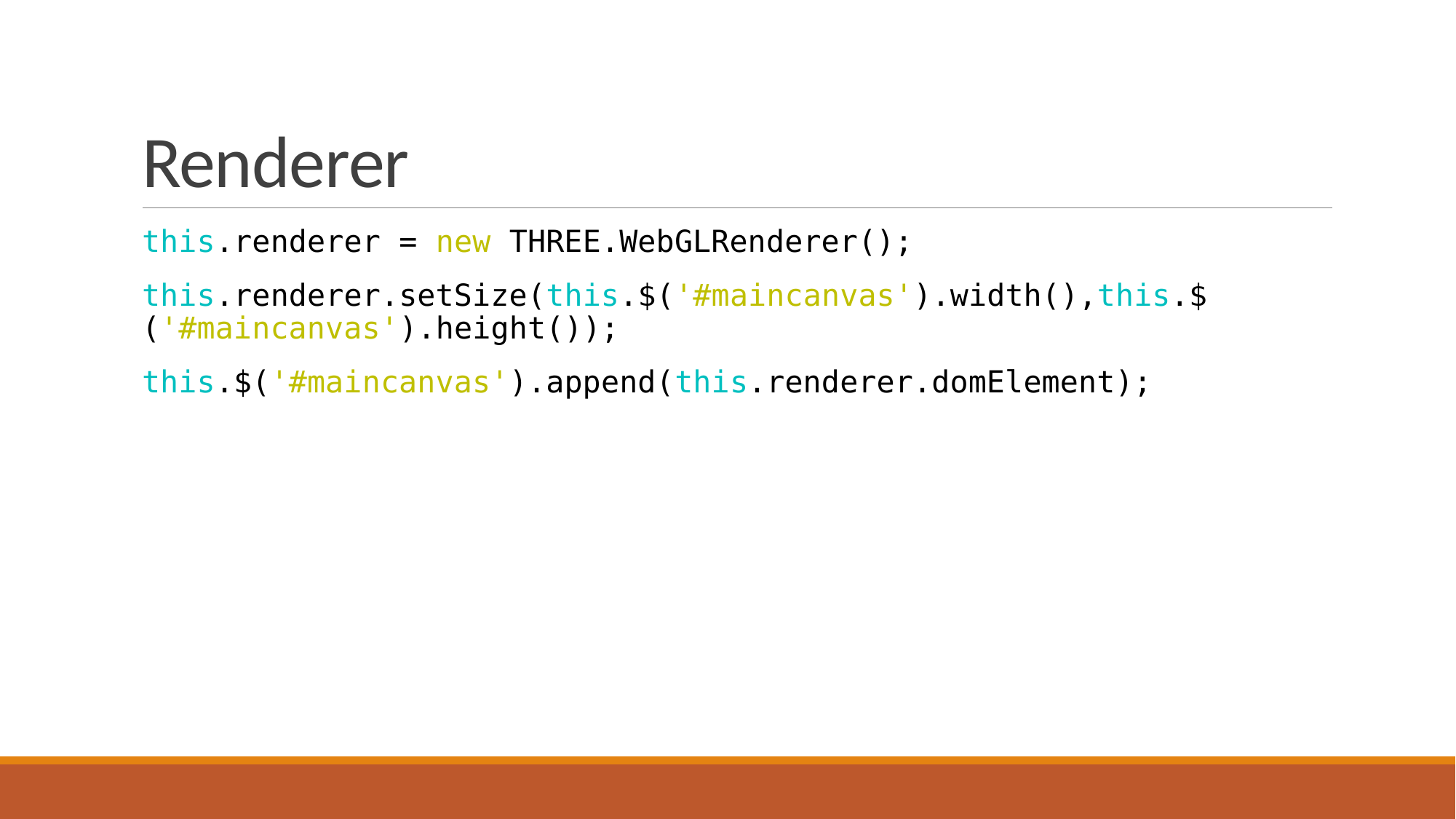

# Renderer
this.renderer = new THREE.WebGLRenderer();
this.renderer.setSize(this.$('#maincanvas').width(),this.$('#maincanvas').height());
this.$('#maincanvas').append(this.renderer.domElement);